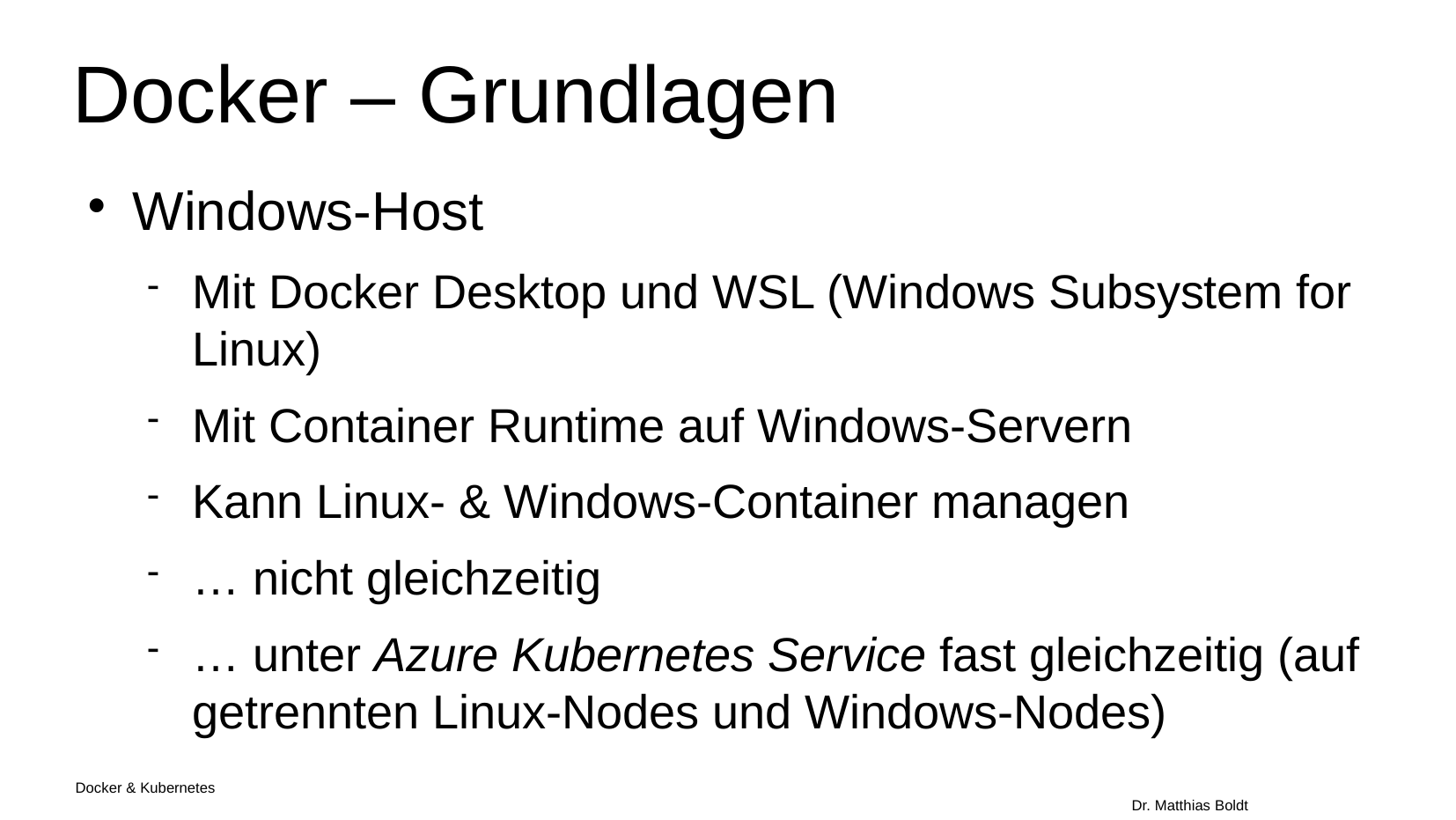

Docker – Grundlagen
Windows-Host
Mit Docker Desktop und WSL (Windows Subsystem for Linux)
Mit Container Runtime auf Windows-Servern
Kann Linux- & Windows-Container managen
… nicht gleichzeitig
… unter Azure Kubernetes Service fast gleichzeitig (auf getrennten Linux-Nodes und Windows-Nodes)

Docker & Kubernetes																Dr. Matthias Boldt